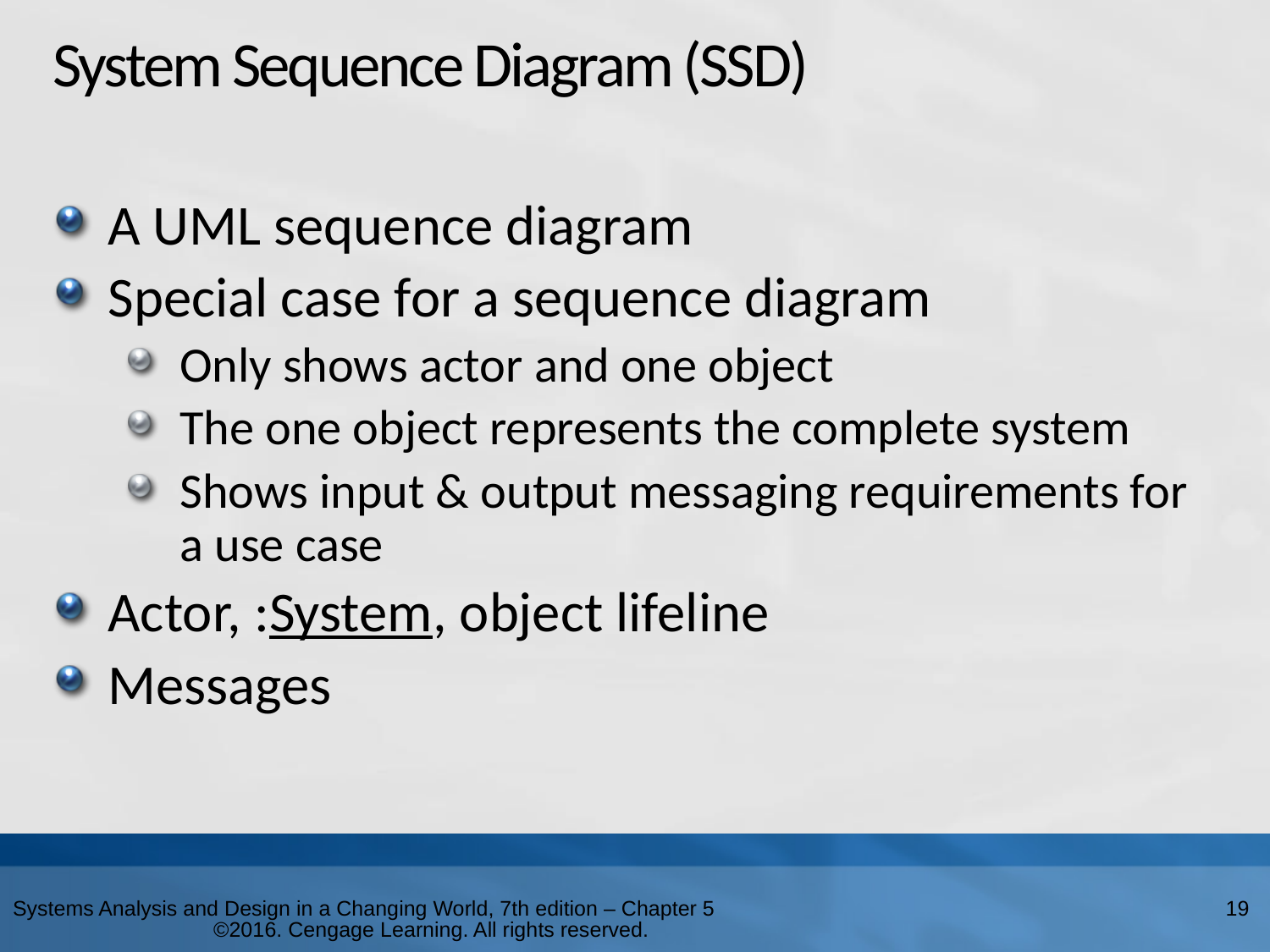

# System Sequence Diagram (SSD)
A UML sequence diagram
Special case for a sequence diagram
Only shows actor and one object
The one object represents the complete system
Shows input & output messaging requirements for a use case
Actor, :System, object lifeline
Messages
Systems Analysis and Design in a Changing World, 7th edition – Chapter 5                                                      ©2016. Cengage Learning. All rights reserved.
19